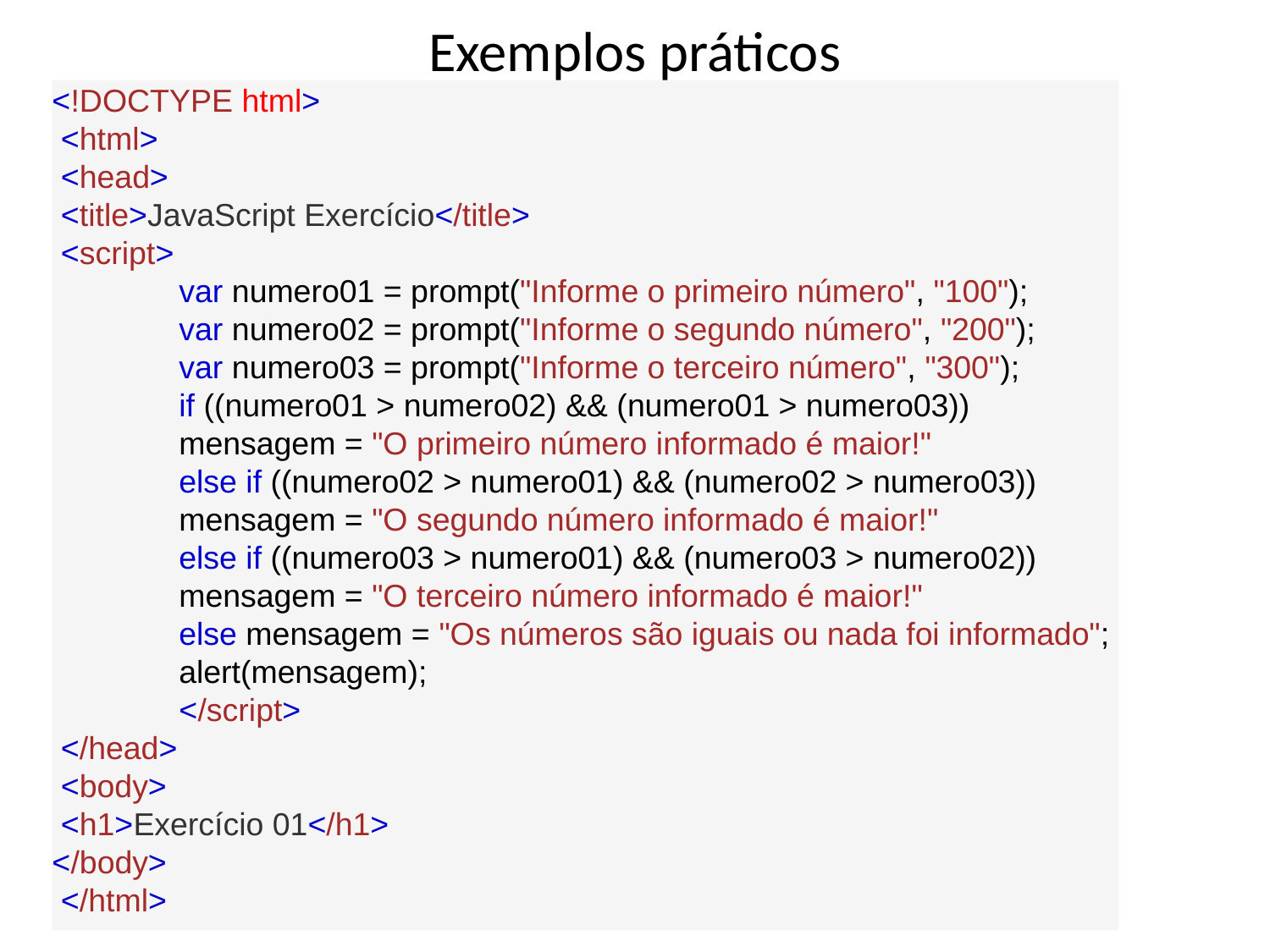

# Exemplos práticos
<!DOCTYPE html>
 <html>
 <head>
 <title>JavaScript Exercício</title>
 <script>
	var numero01 = prompt("Informe o primeiro número", "100");
	var numero02 = prompt("Informe o segundo número", "200");
	var numero03 = prompt("Informe o terceiro número", "300");
	if ((numero01 > numero02) && (numero01 > numero03))
	mensagem = "O primeiro número informado é maior!"
	else if ((numero02 > numero01) && (numero02 > numero03))
	mensagem = "O segundo número informado é maior!"
	else if ((numero03 > numero01) && (numero03 > numero02))
	mensagem = "O terceiro número informado é maior!"
	else mensagem = "Os números são iguais ou nada foi informado";
	alert(mensagem);
	</script>
 </head>
 <body>
 <h1>Exercício 01</h1>
</body>
 </html>